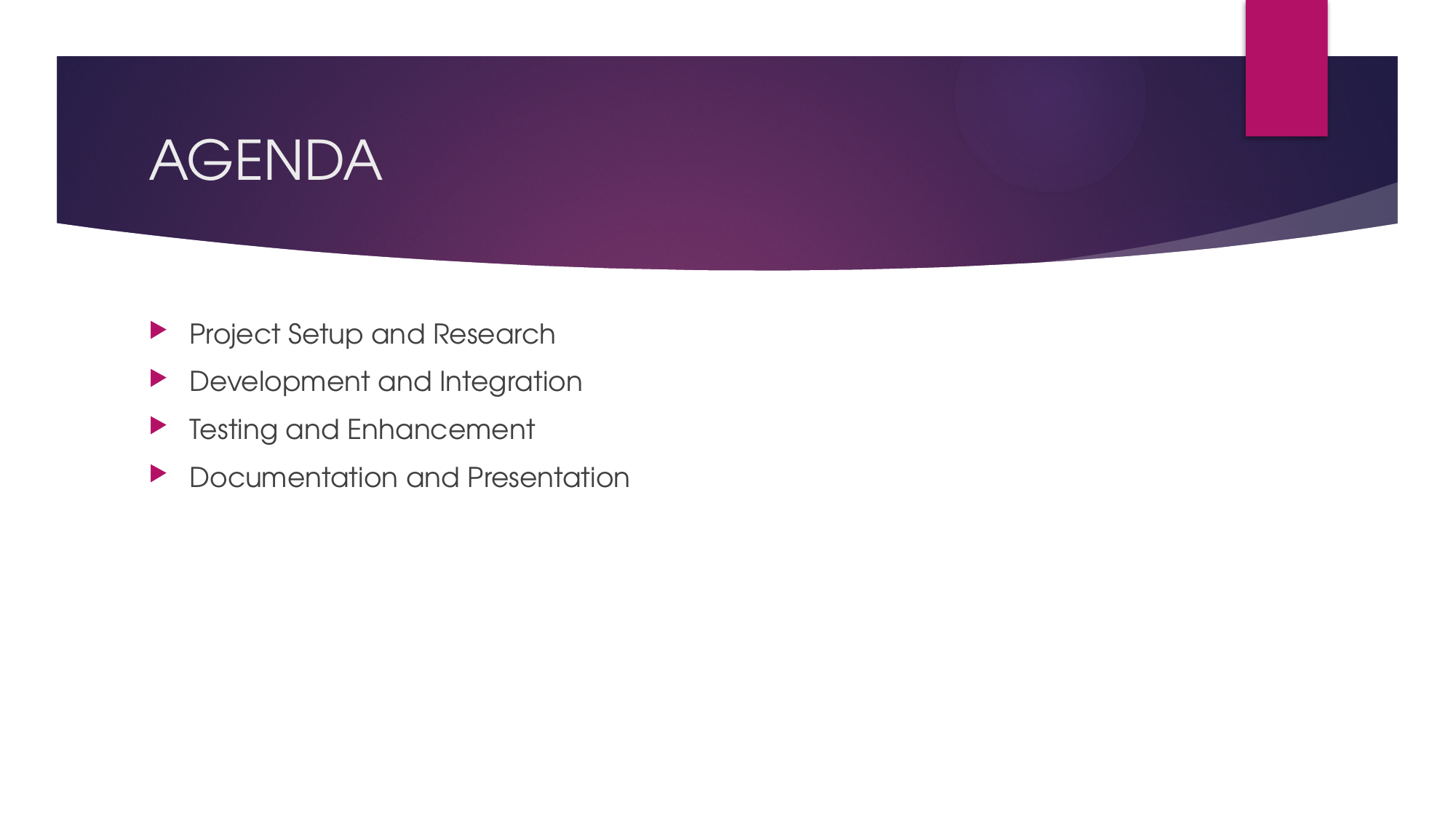

# AGENDA
Project Setup and Research
Development and Integration
Testing and Enhancement
Documentation and Presentation